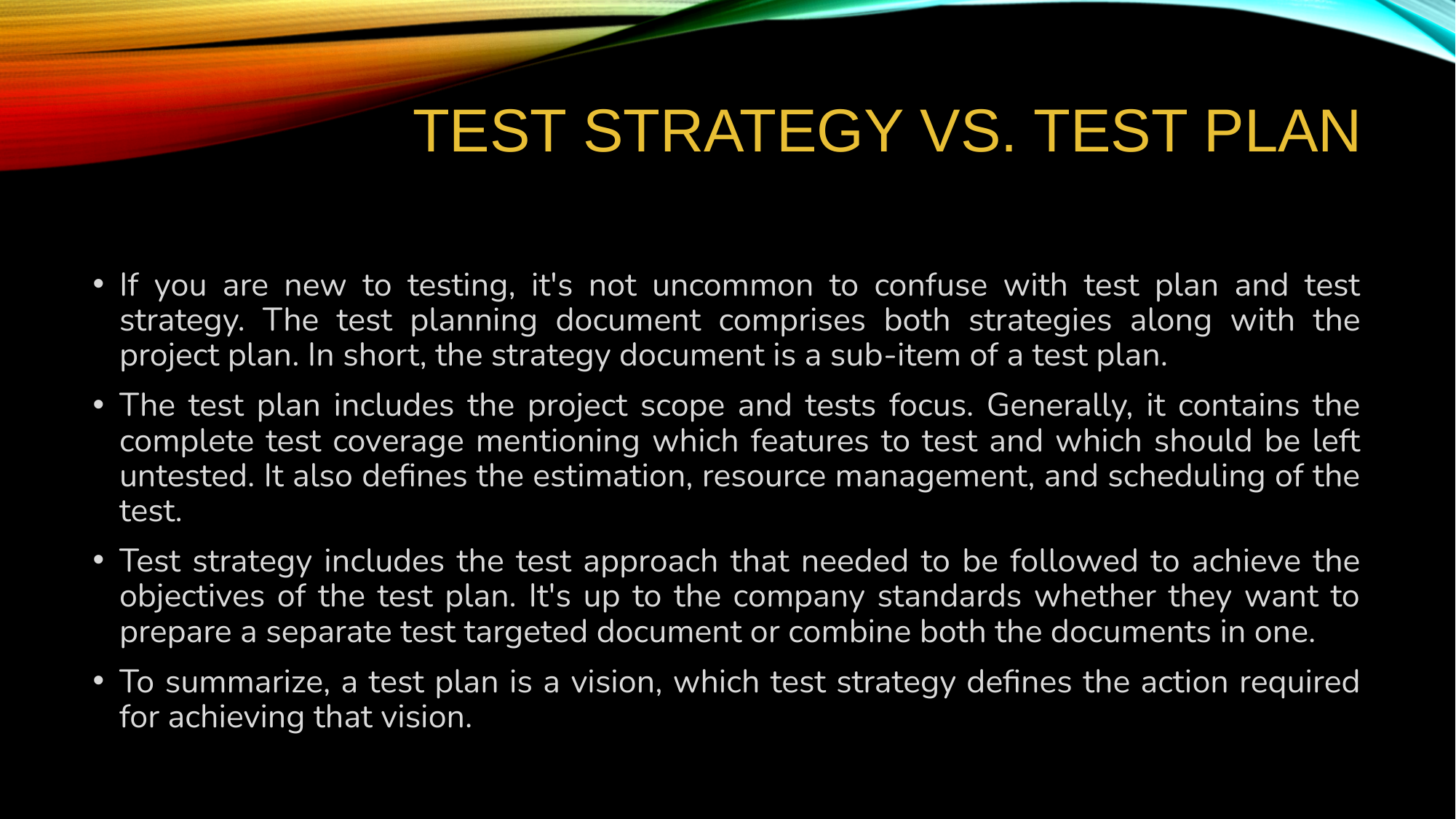

# Test Strategy vs. Test Plan
If you are new to testing, it's not uncommon to confuse with test plan and test strategy. The test planning document comprises both strategies along with the project plan. In short, the strategy document is a sub-item of a test plan.
The test plan includes the project scope and tests focus. Generally, it contains the complete test coverage mentioning which features to test and which should be left untested. It also defines the estimation, resource management, and scheduling of the test.
Test strategy includes the test approach that needed to be followed to achieve the objectives of the test plan. It's up to the company standards whether they want to prepare a separate test targeted document or combine both the documents in one.
To summarize, a test plan is a vision, which test strategy defines the action required for achieving that vision.